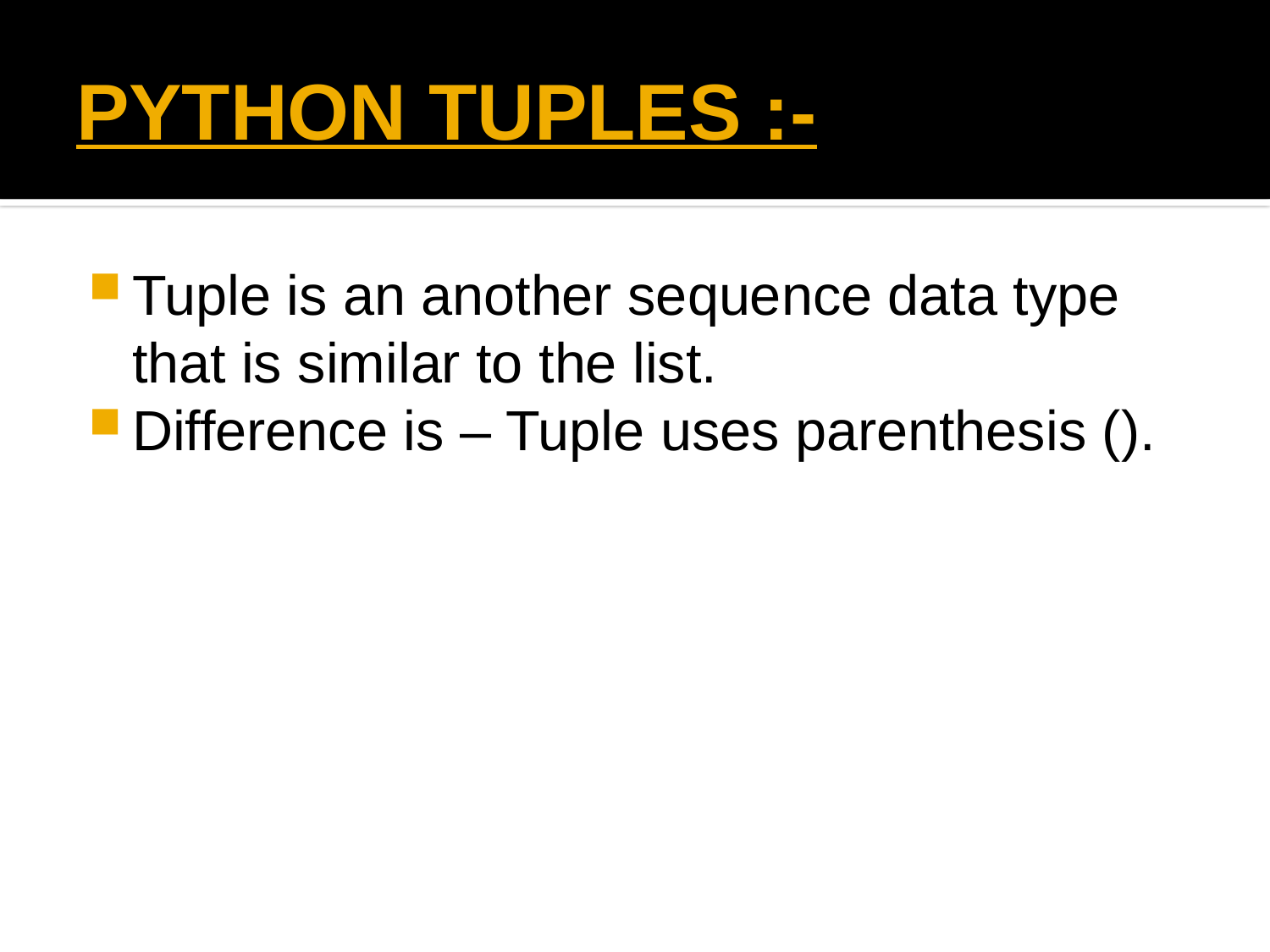

# PYTHON TUPLES :-
Tuple is an another sequence data type that is similar to the list.
Difference is – Tuple uses parenthesis ().